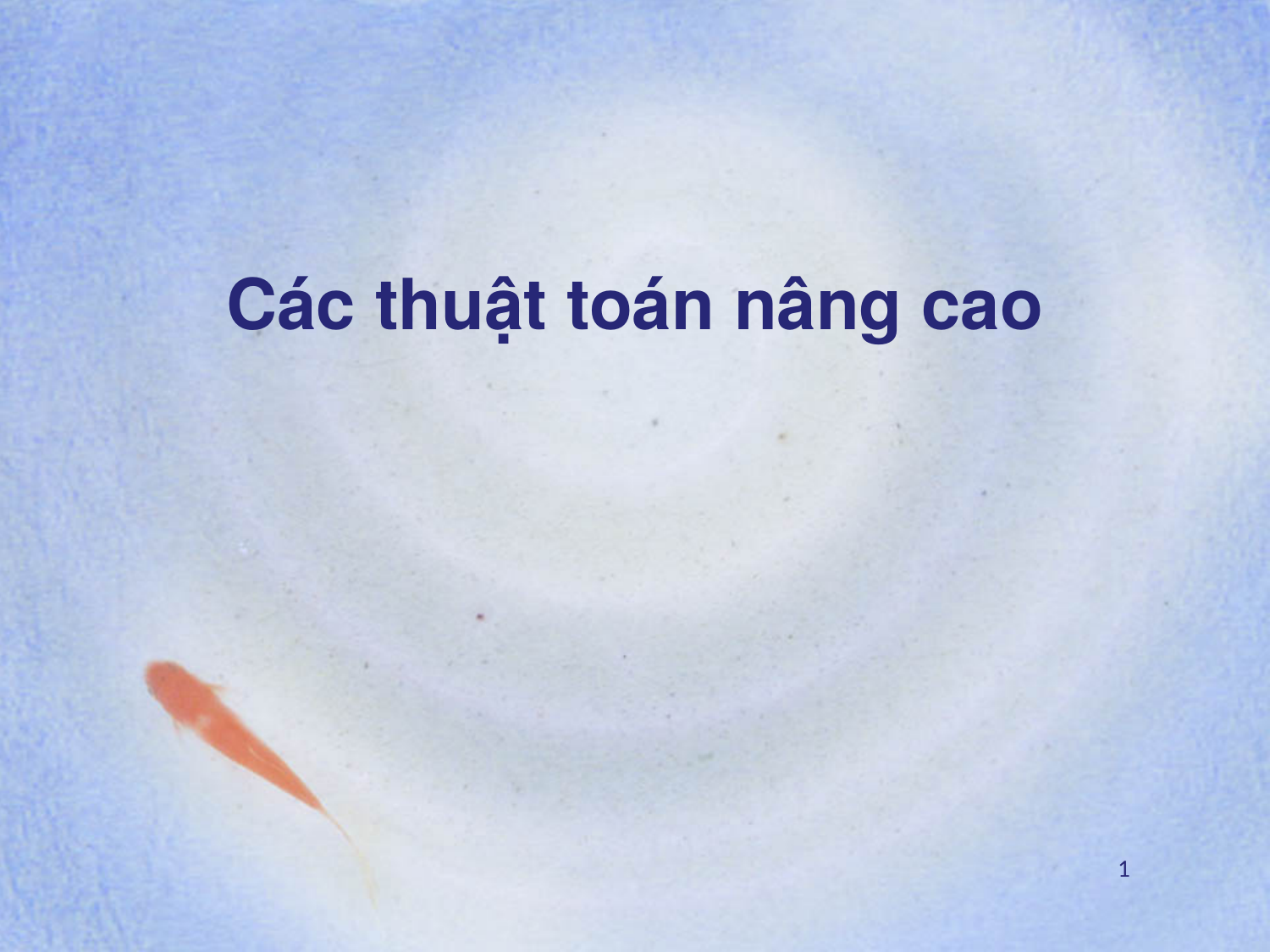

# Các thuật toán nâng cao

1